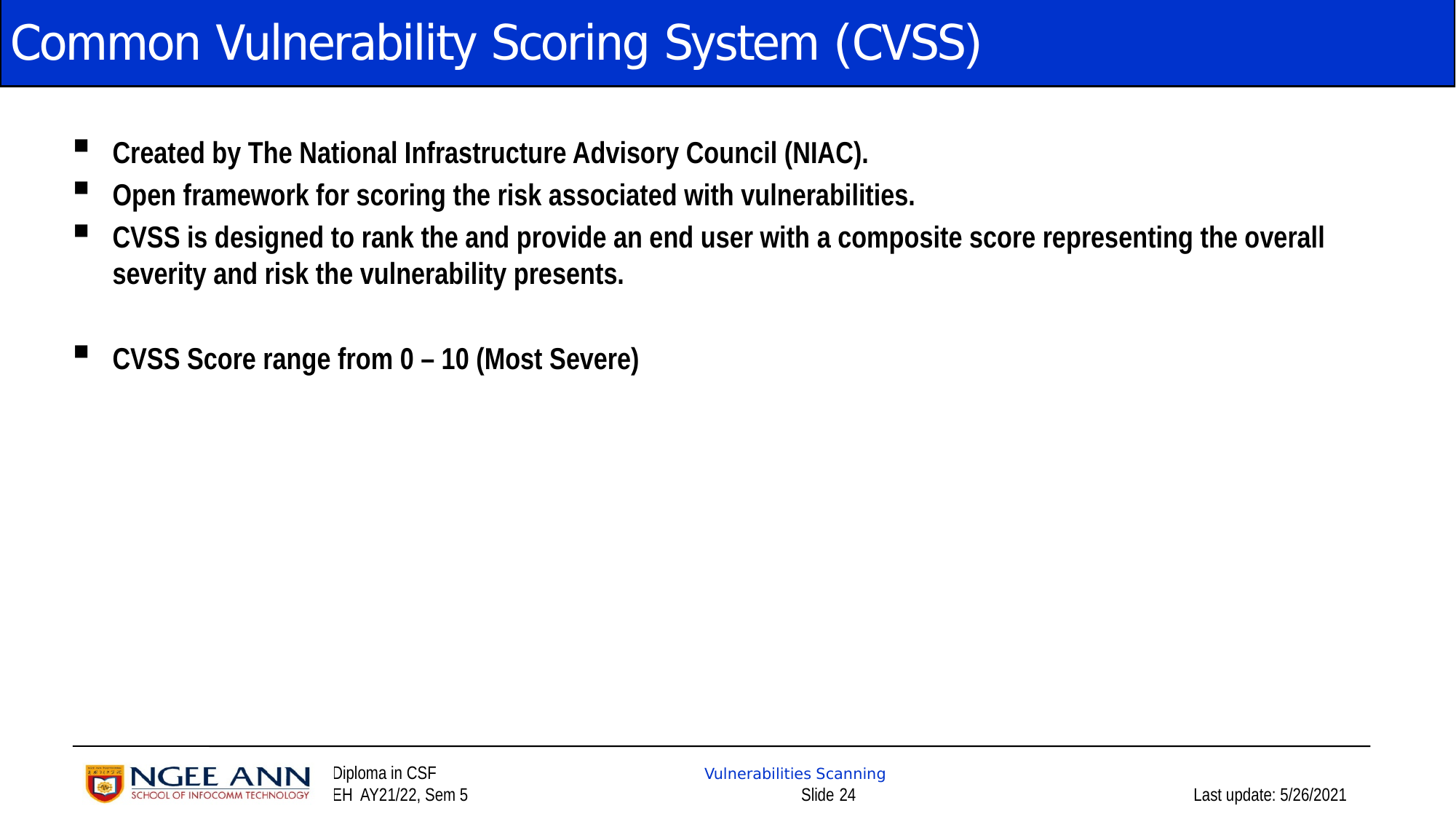

# Common Vulnerability Scoring System (CVSS)
Created by The National Infrastructure Advisory Council (NIAC).
Open framework for scoring the risk associated with vulnerabilities.
CVSS is designed to rank the and provide an end user with a composite score representing the overall severity and risk the vulnerability presents.

CVSS Score range from 0 – 10 (Most Severe)